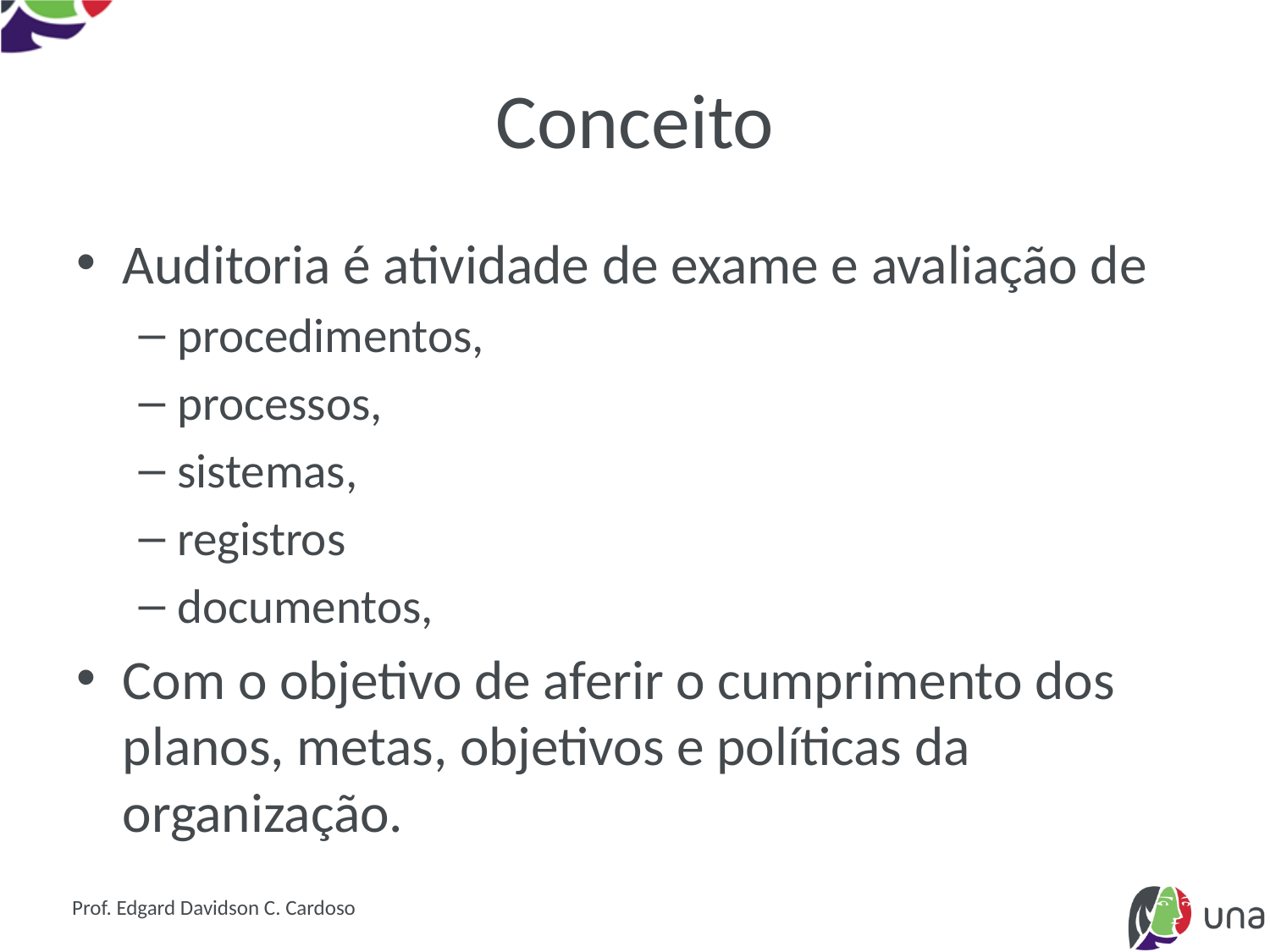

# Conceito
Auditoria é atividade de exame e avaliação de
procedimentos,
processos,
sistemas,
registros
documentos,
Com o objetivo de aferir o cumprimento dos planos, metas, objetivos e políticas da organização.